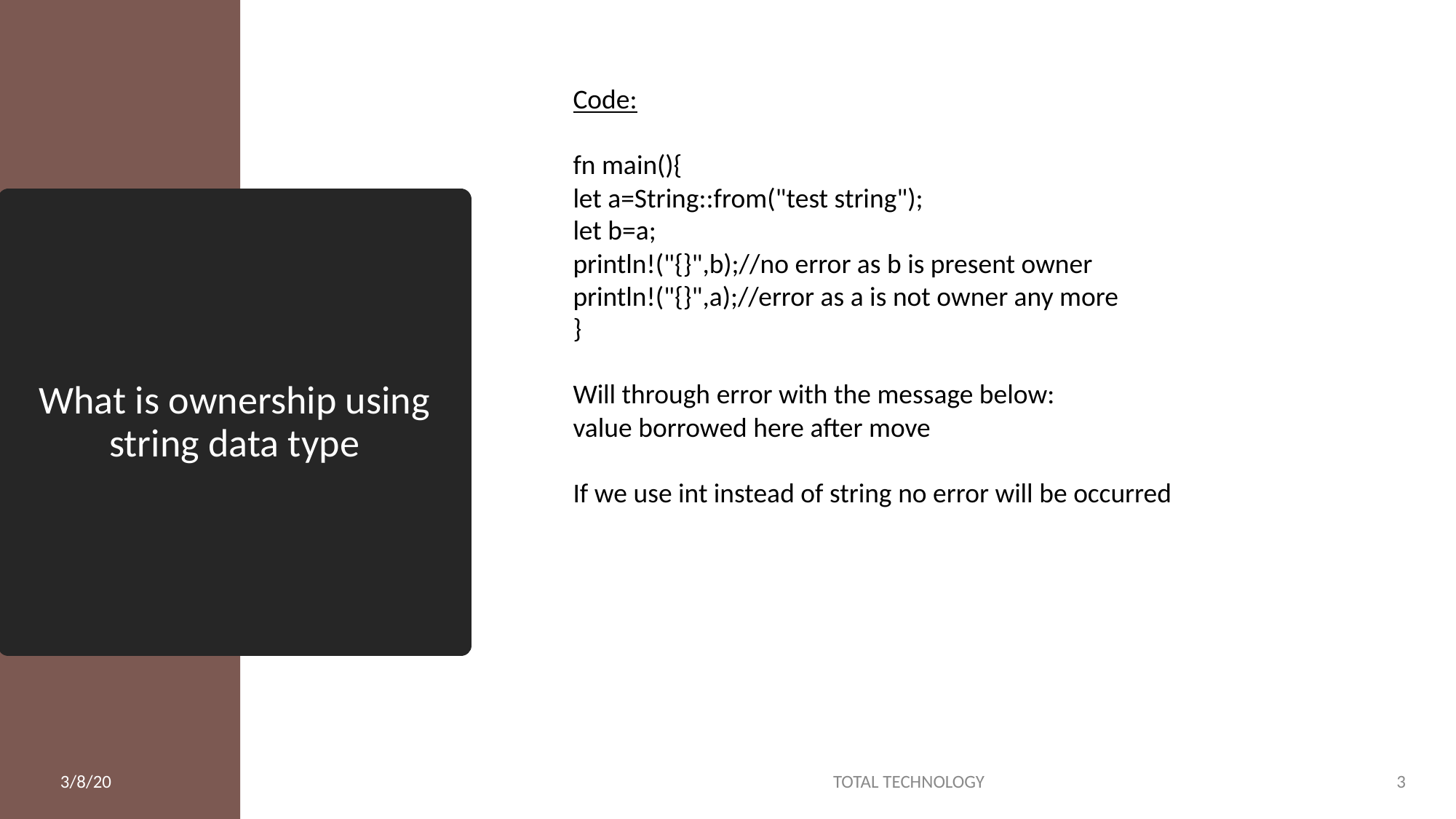

Code:

fn main(){
let a=String::from("test string");
let b=a;
println!("{}",b);//no error as b is present owner
println!("{}",a);//error as a is not owner any more
}

Will through error with the message below:
value borrowed here after move

If we use int instead of string no error will be occurred

# What is ownership using string data type

3/8/20
TOTAL TECHNOLOGY
3